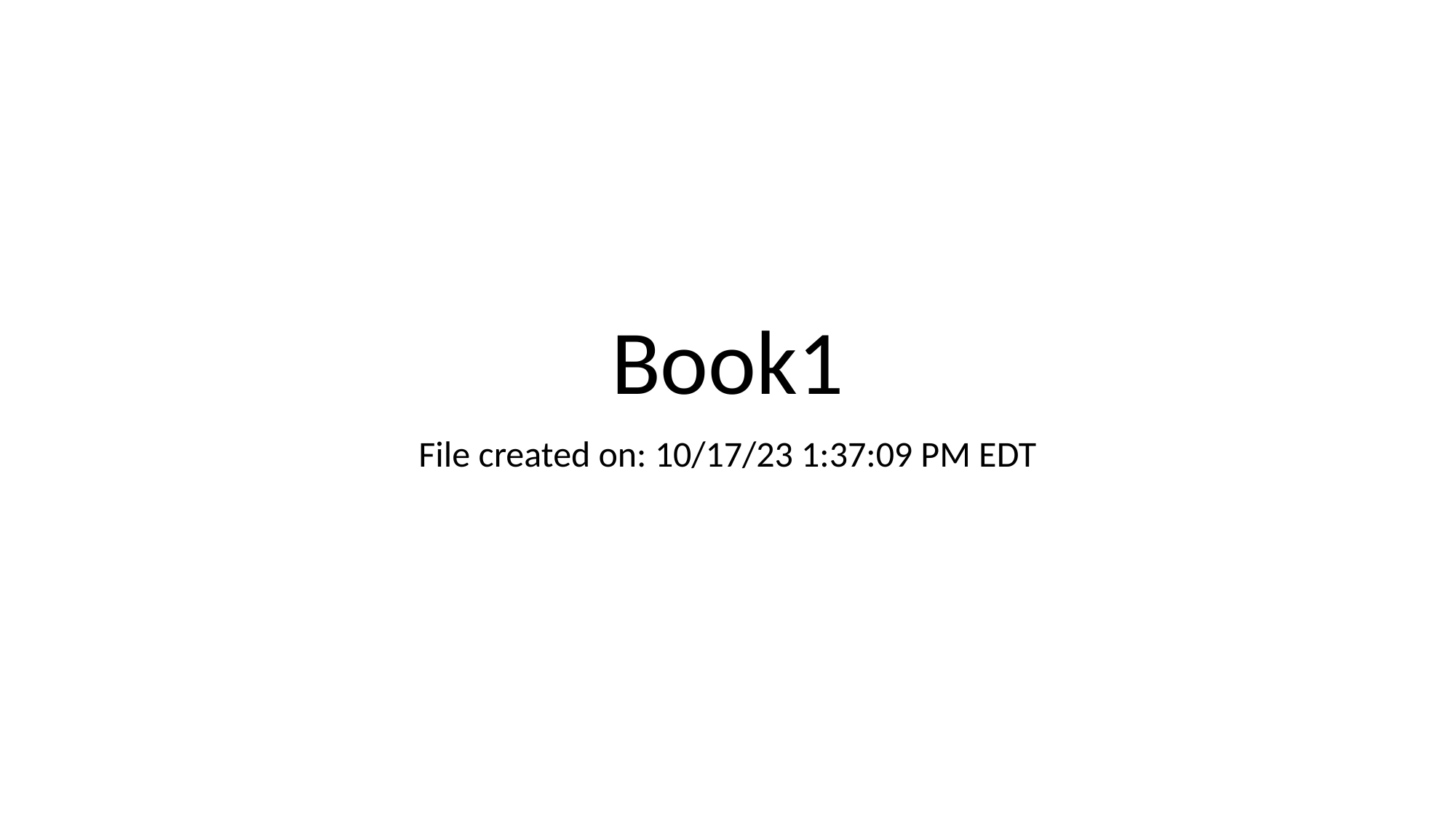

# Book1
File created on: 10/17/23 1:37:09 PM EDT